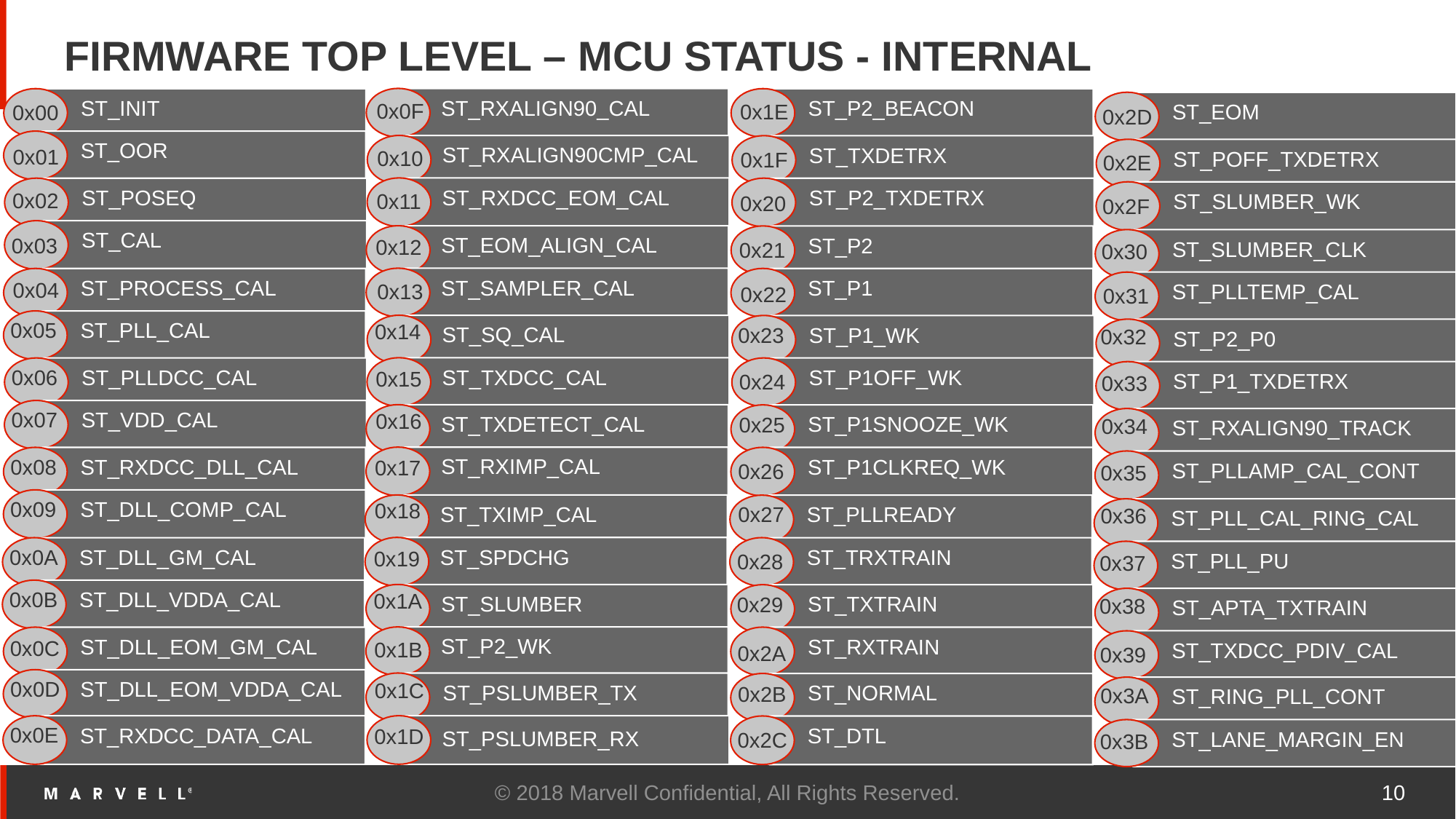

# FIRMWARE TOP LEVEL – MCU STATUS - INTERNAL

ST_RXALIGN90_CAL
ST_P2_BEACON
ST_INIT
ST_OOR

0x0F
0x1E
ST_EOM
ST_OOR
0x00
0x2D

ST_OOR

ST_RXALIGN90CMP_CAL
ST_TXDETRX
ST_OOR
0x01

0x10
ST_POFF_TXDETRX
ST_OOR
0x1F
0x2E

ST_RXDCC_EOM_CAL
ST_P2_TXDETRX
ST_POSEQ
ST_OOR
0x02

ST_SLUMBER_WK
ST_OOR
0x11
0x20
0x2F

ST_CAL

ST_EOM_ALIGN_CAL
ST_P2
ST_OOR
0x03
0x12

ST_SLUMBER_CLK
ST_OOR
0x21
0x30

ST_SAMPLER_CAL
ST_P1
ST_PROCESS_CAL
ST_OOR
0x04

0x13
ST_PLLTEMP_CAL
ST_OOR
0x22
0x31

0x05
ST_PLL_CAL
0x14

ST_SQ_CAL
ST_P1_WK
ST_OOR
0x23
0x32

ST_P2_P0
ST_OOR

ST_TXDCC_CAL
0x06
ST_P1OFF_WK
ST_PLLDCC_CAL
ST_OOR
0x15

ST_P1_TXDETRX
ST_OOR
0x24
0x33

0x07
ST_VDD_CAL
0x16

ST_TXDETECT_CAL
ST_P1SNOOZE_WK
ST_OOR
0x25
0x34

ST_RXALIGN90_TRACK
ST_OOR

ST_RXIMP_CAL
0x08
ST_P1CLKREQ_WK
ST_RXDCC_DLL_CAL
ST_OOR
0x17

ST_PLLAMP_CAL_CONT
ST_OOR
0x26
0x35

0x09
ST_DLL_COMP_CAL
0x18

0x27
ST_TXIMP_CAL
ST_PLLREADY
ST_OOR
0x36

ST_PLL_CAL_RING_CAL
ST_OOR

ST_SPDCHG
0x0A
ST_TRXTRAIN
ST_DLL_GM_CAL
ST_OOR
0x19

ST_PLL_PU
ST_OOR
0x28
0x37

0x0B
ST_DLL_VDDA_CAL
0x1A

ST_SLUMBER
ST_TXTRAIN
ST_OOR
0x29
0x38

ST_APTA_TXTRAIN
ST_OOR

ST_P2_WK
ST_RXTRAIN
ST_DLL_EOM_GM_CAL
ST_OOR
0x0C

0x1B
ST_TXDCC_PDIV_CAL
ST_OOR
0x2A
0x39
0x01

0x0D
ST_DLL_EOM_VDDA_CAL
0x1C

ST_PSLUMBER_TX
ST_NORMAL
ST_OOR
0x2B
0x3A

ST_RING_PLL_CONT
ST_OOR

0x0E
ST_RXDCC_DATA_CAL
ST_DTL
ST_OOR
0x1D

ST_PSLUMBER_RX
ST_LANE_MARGIN_EN
ST_OOR
0x2C
0x3B
© 2018 Marvell Confidential, All Rights Reserved.
10